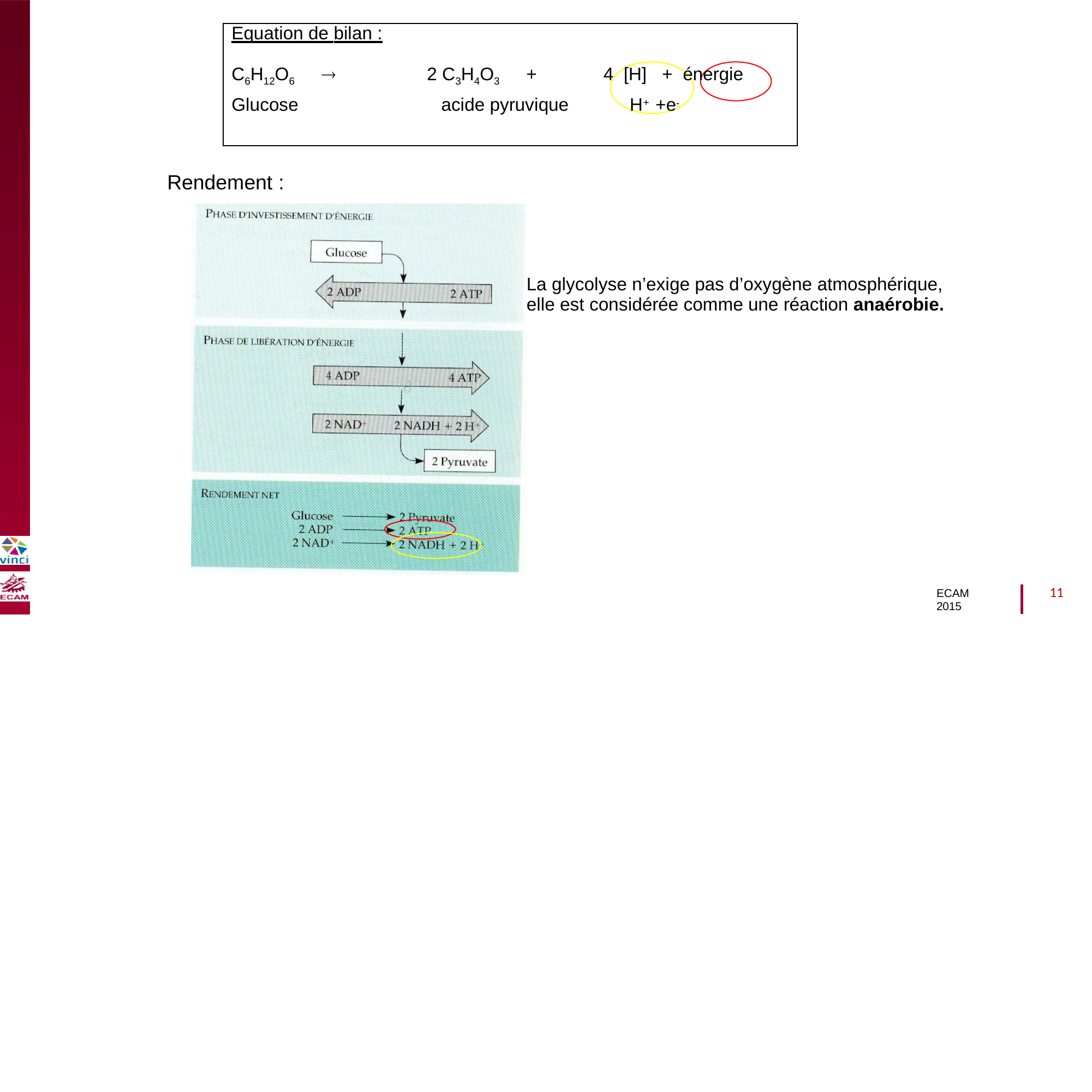

Equation de bilan :
C6H12O6         →                    2 C3H4O3         +             4  [H]   +  énergie

H+
+e-
Glucose
acide pyruvique

B2040-Chimie du vivant et environnement
Rendement
:

La glycolyse n’exige pas d’oxygène atmosphérique,
elle est considérée comme une réaction anaérobie.

11
ECAM 2015